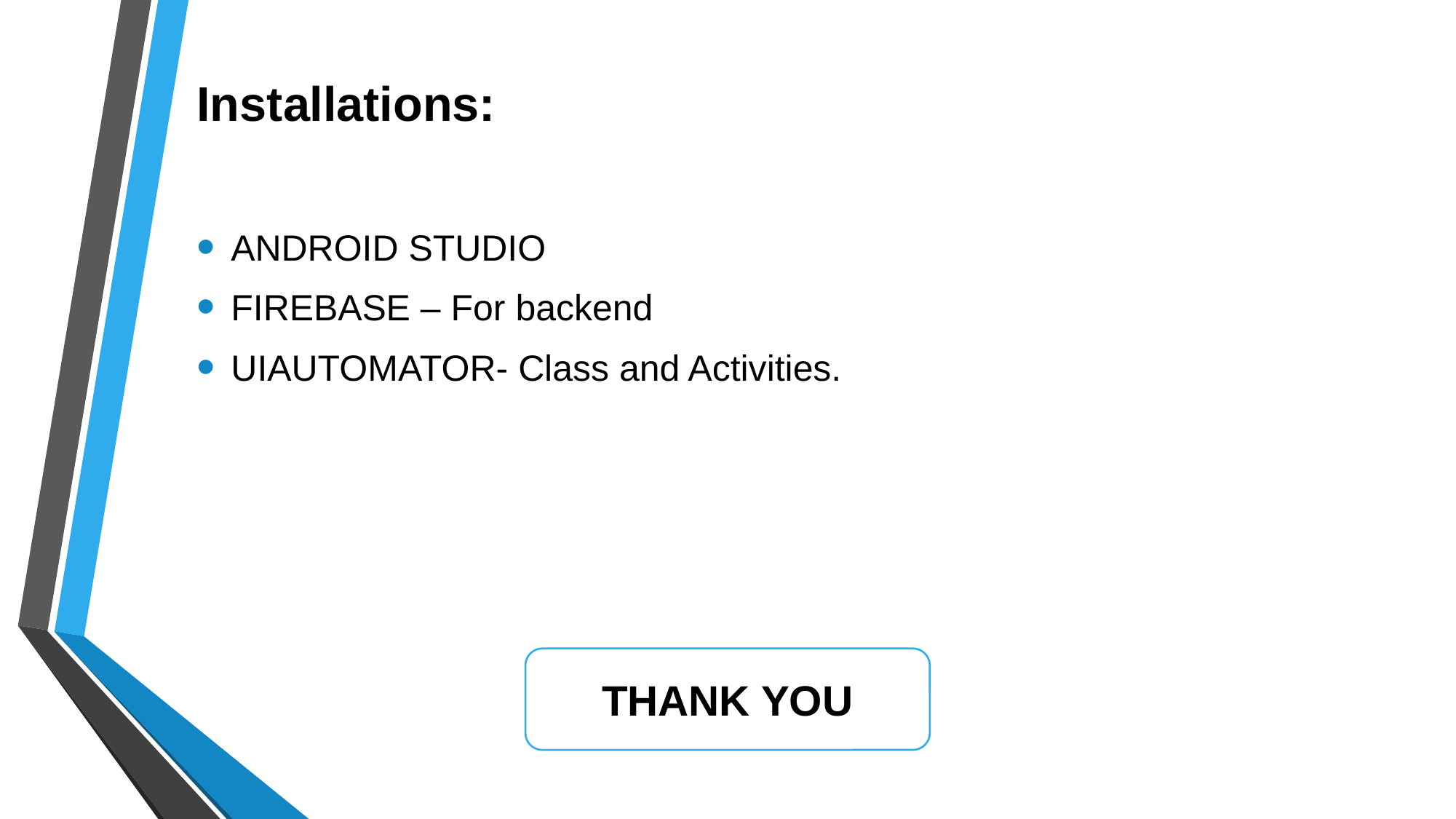

Installations:

ANDROID STUDIO
FIREBASE – For backend
UIAUTOMATOR- Class and Activities.
THANK YOU